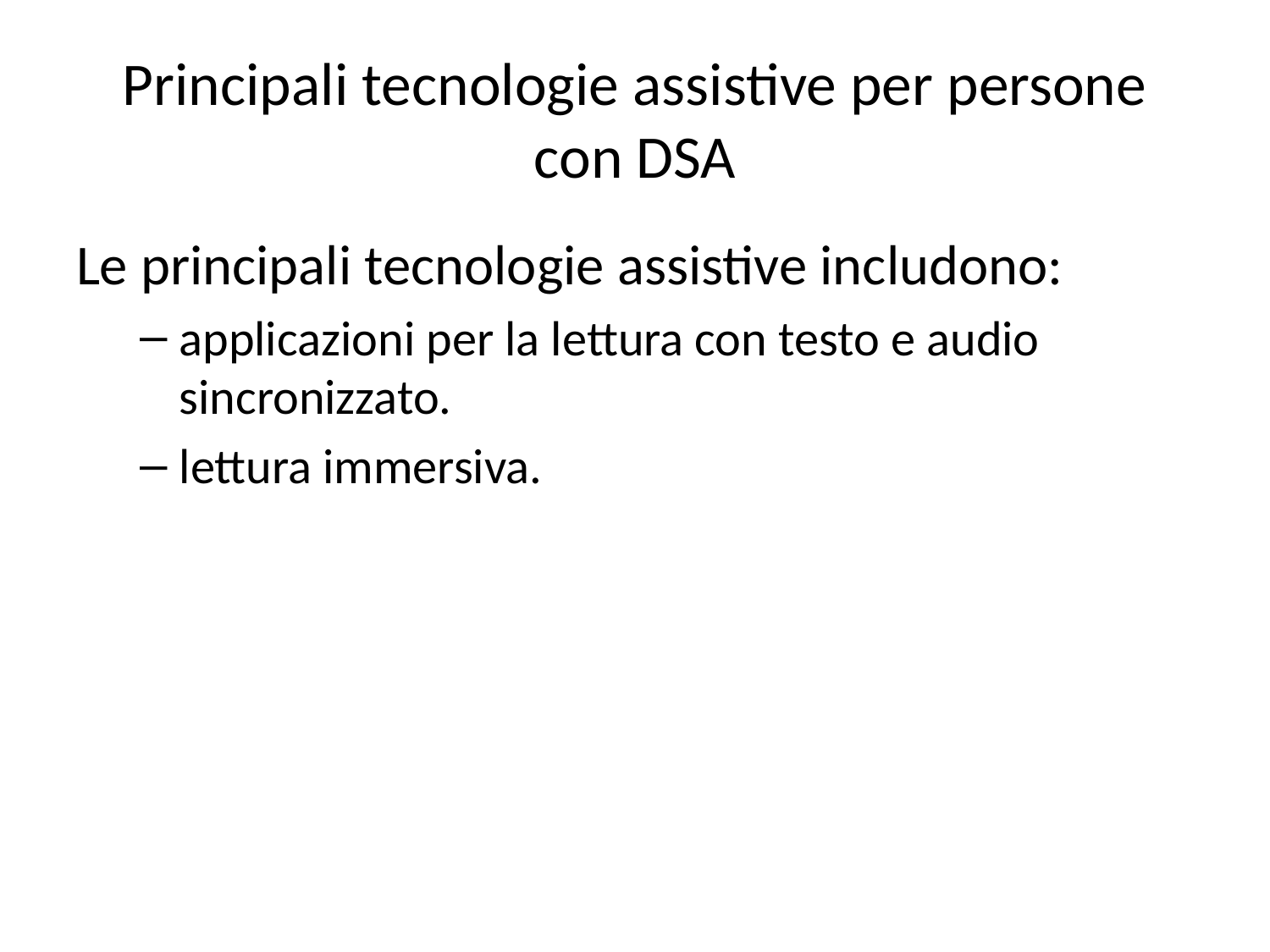

# Principali tecnologie assistive per persone con DSA
Le principali tecnologie assistive includono:
applicazioni per la lettura con testo e audio sincronizzato.
lettura immersiva.